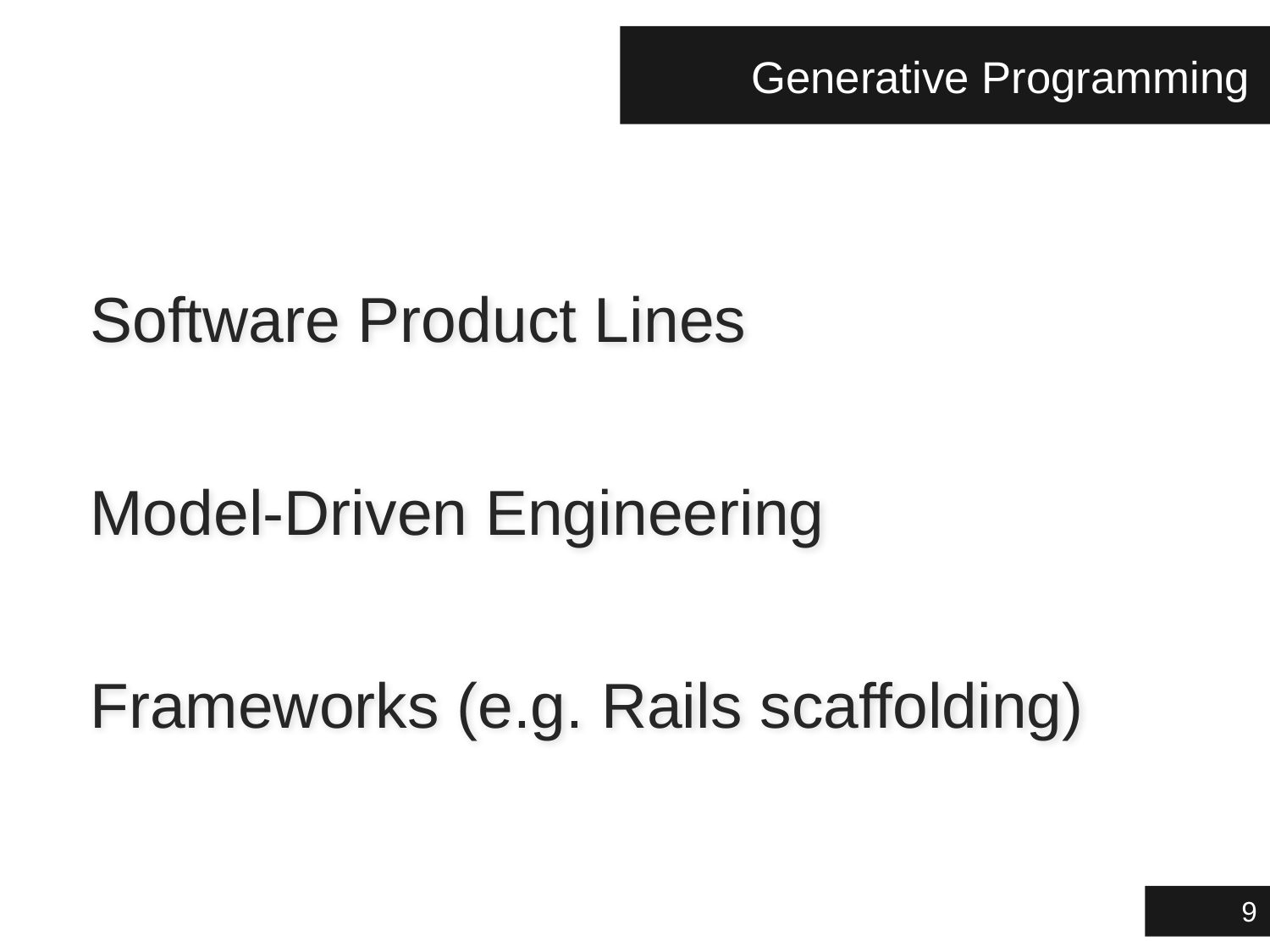

# Generative Programming
Software Product Lines

Model-Driven Engineering

Frameworks (e.g. Rails scaffolding)
9